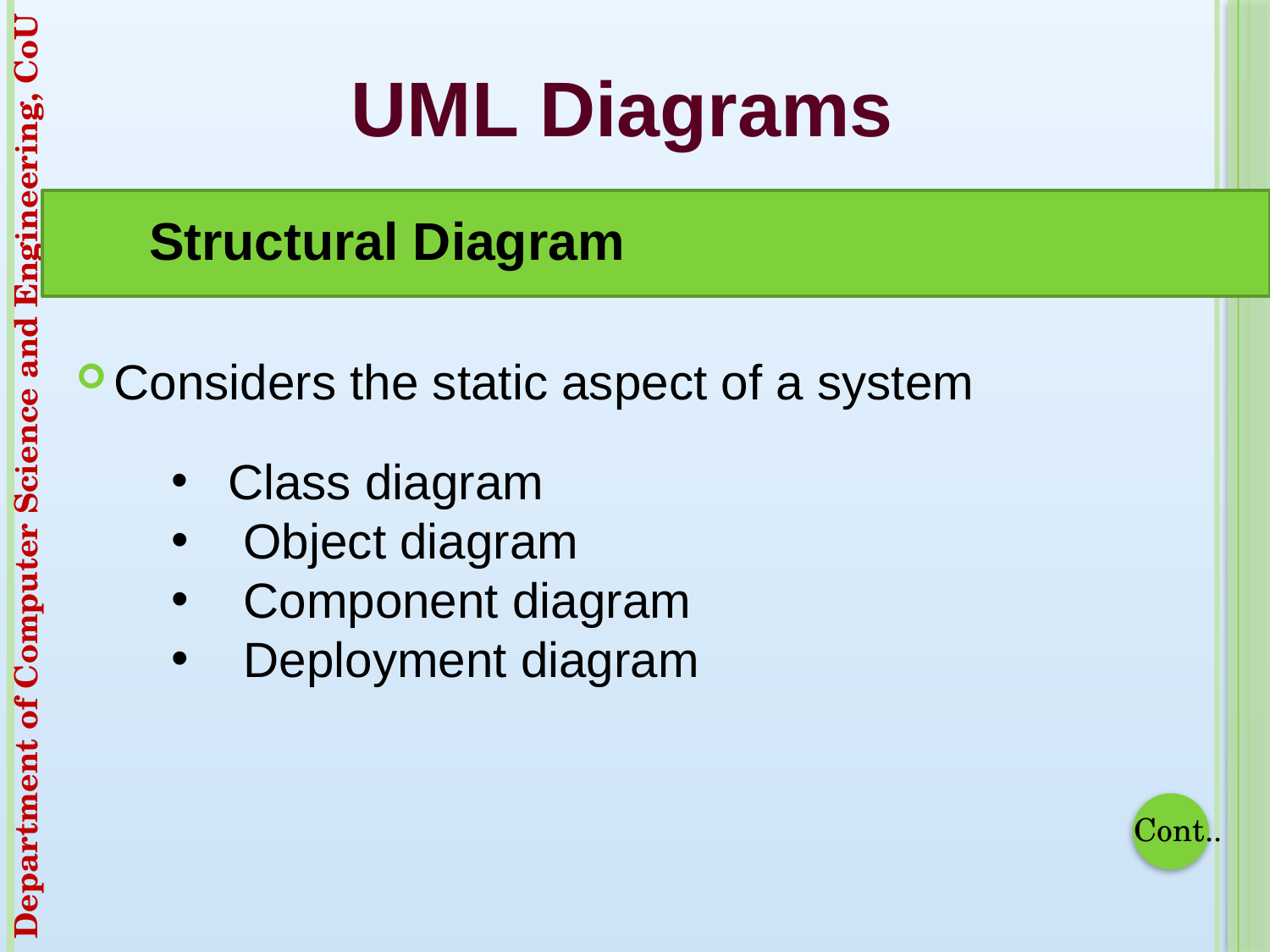

UML Diagrams

     Structural Diagram

Considers the static aspect of a system

   Class diagram
    Object diagram
    Component diagram
    Deployment diagram

Cont..